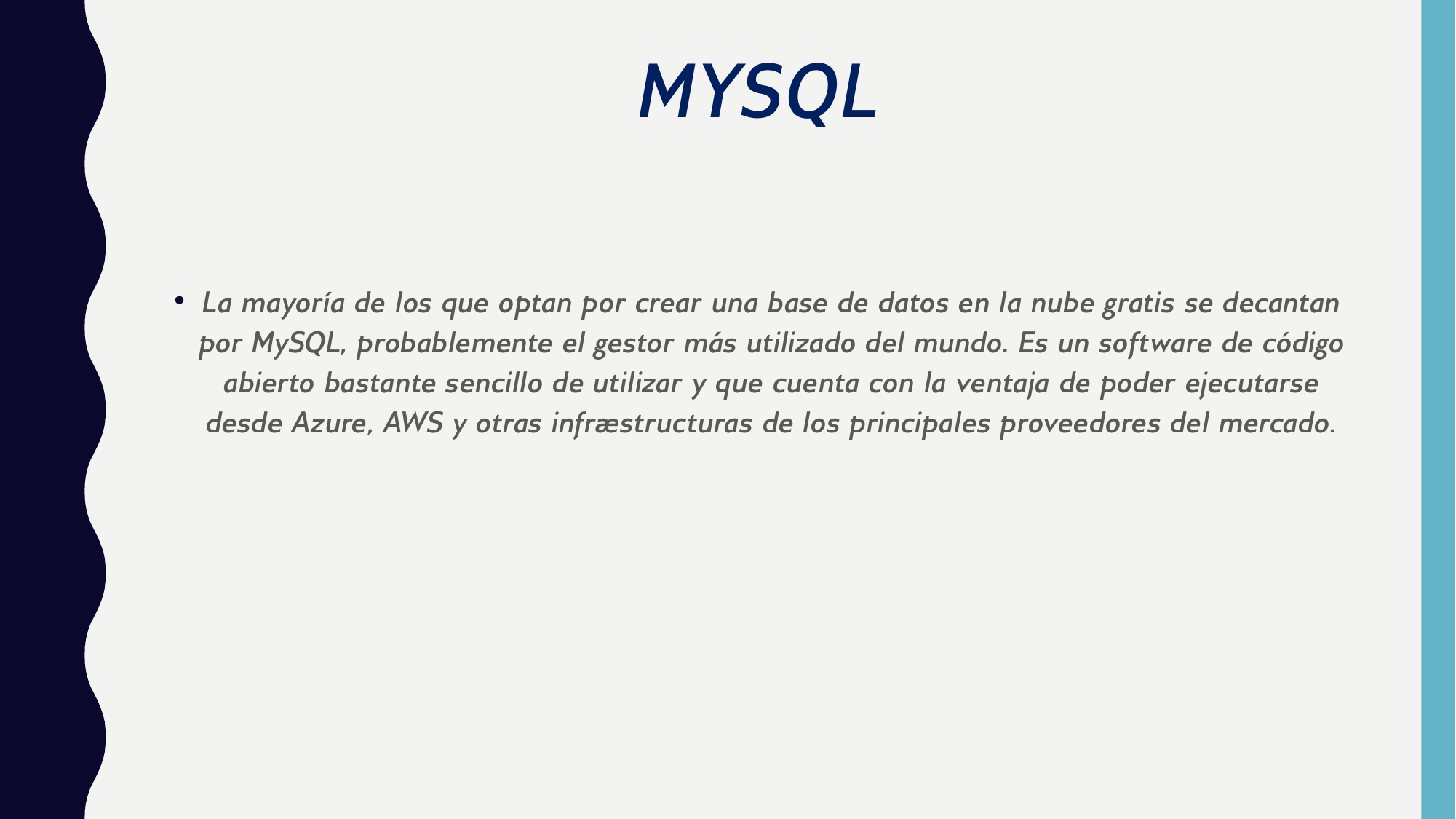

# MySQL
La mayoría de los que optan por crear una base de datos en la nube gratis se decantan por MySQL, probablemente el gestor más utilizado del mundo. Es un software de código abierto bastante sencillo de utilizar y que cuenta con la ventaja de poder ejecutarse desde Azure, AWS y otras infraestructuras de los principales proveedores del mercado.